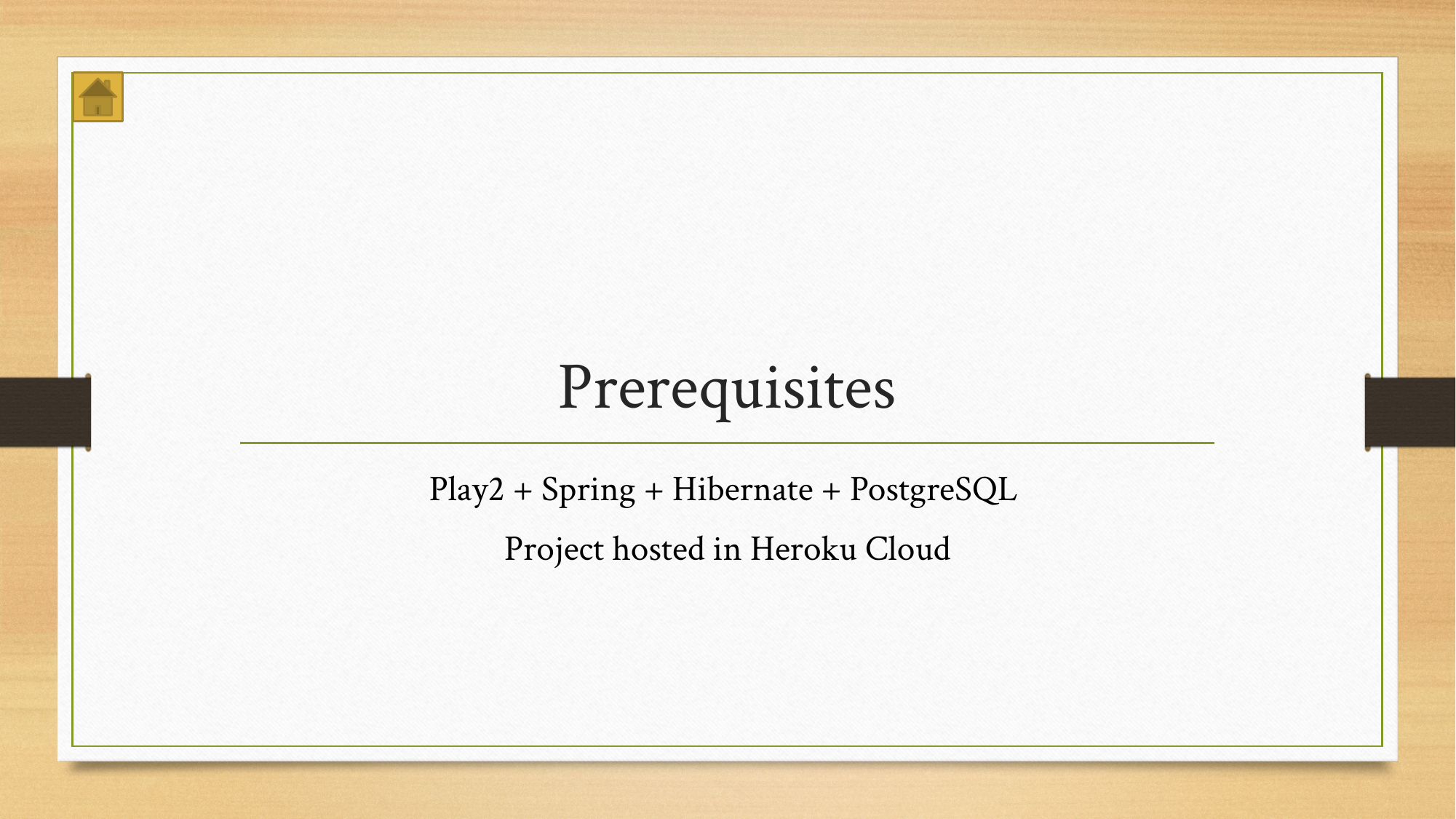

# Prerequisites
Play2 + Spring + Hibernate + PostgreSQL
Project hosted in Heroku Cloud